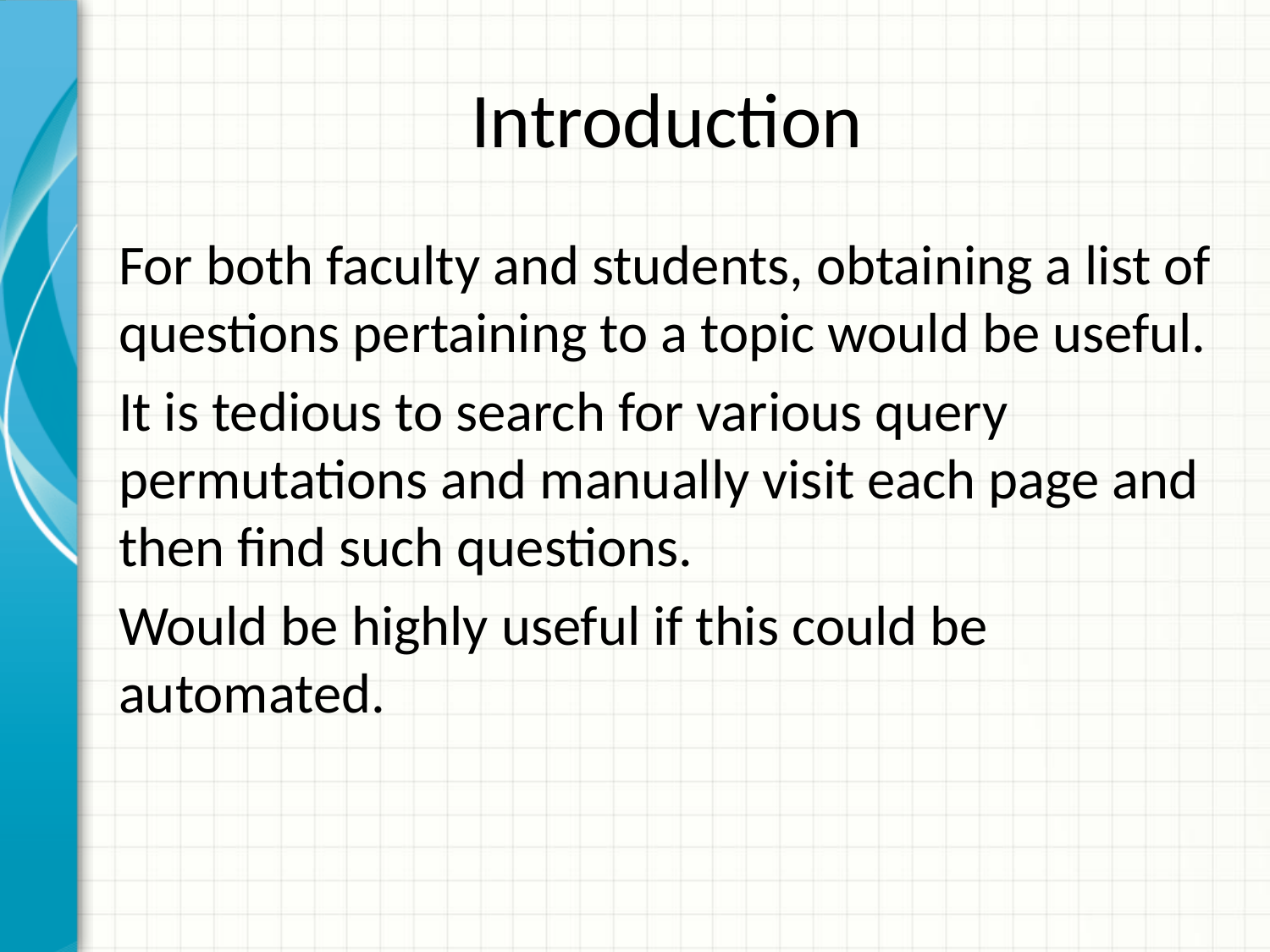

# Introduction
For both faculty and students, obtaining a list of questions pertaining to a topic would be useful.
It is tedious to search for various query permutations and manually visit each page and then find such questions.
Would be highly useful if this could be automated.